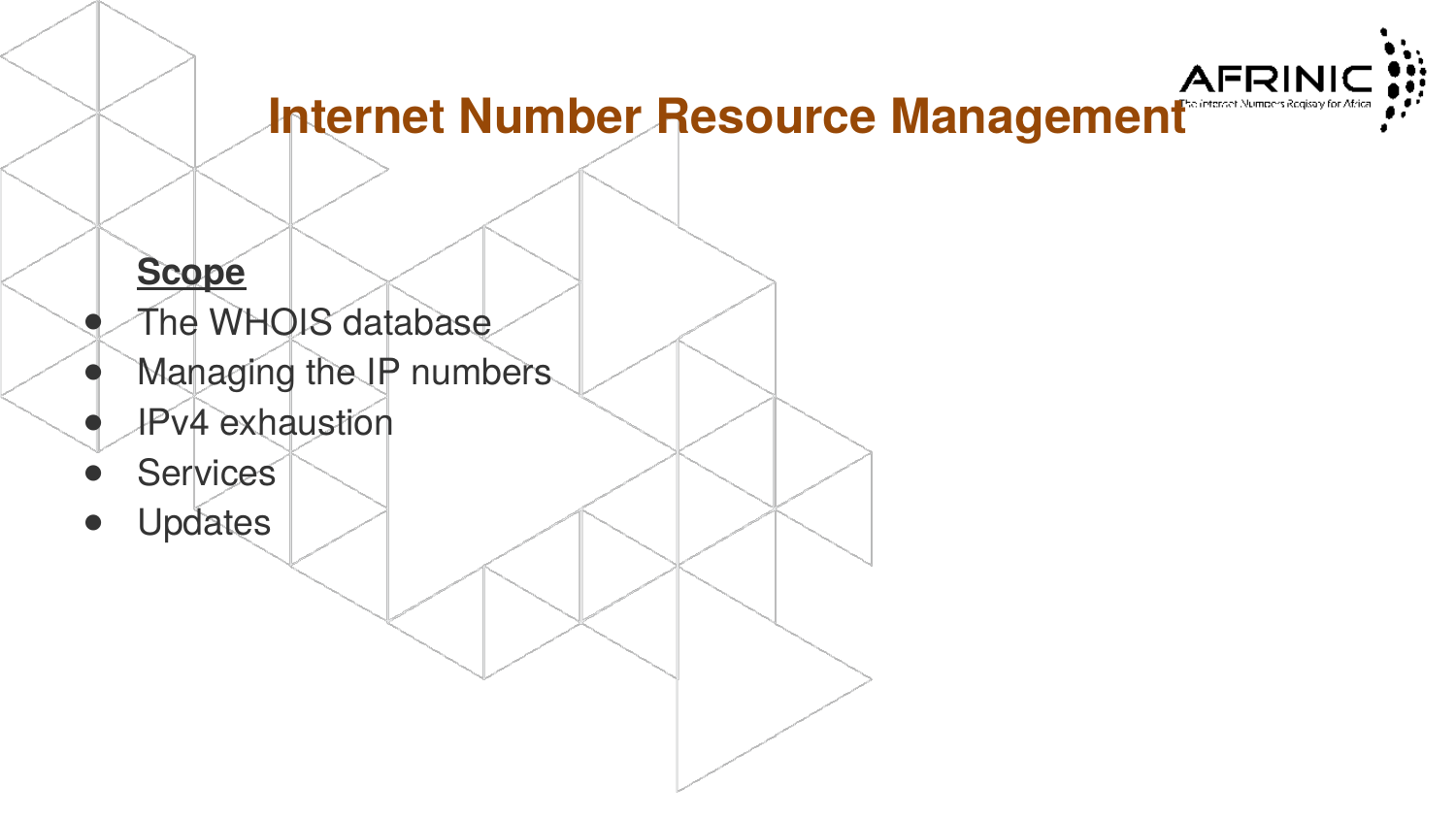

# Internet Number Resource Management

Scope
The WHOIS database
Managing the IP numbers
IPv4 exhaustion
Services
Updates